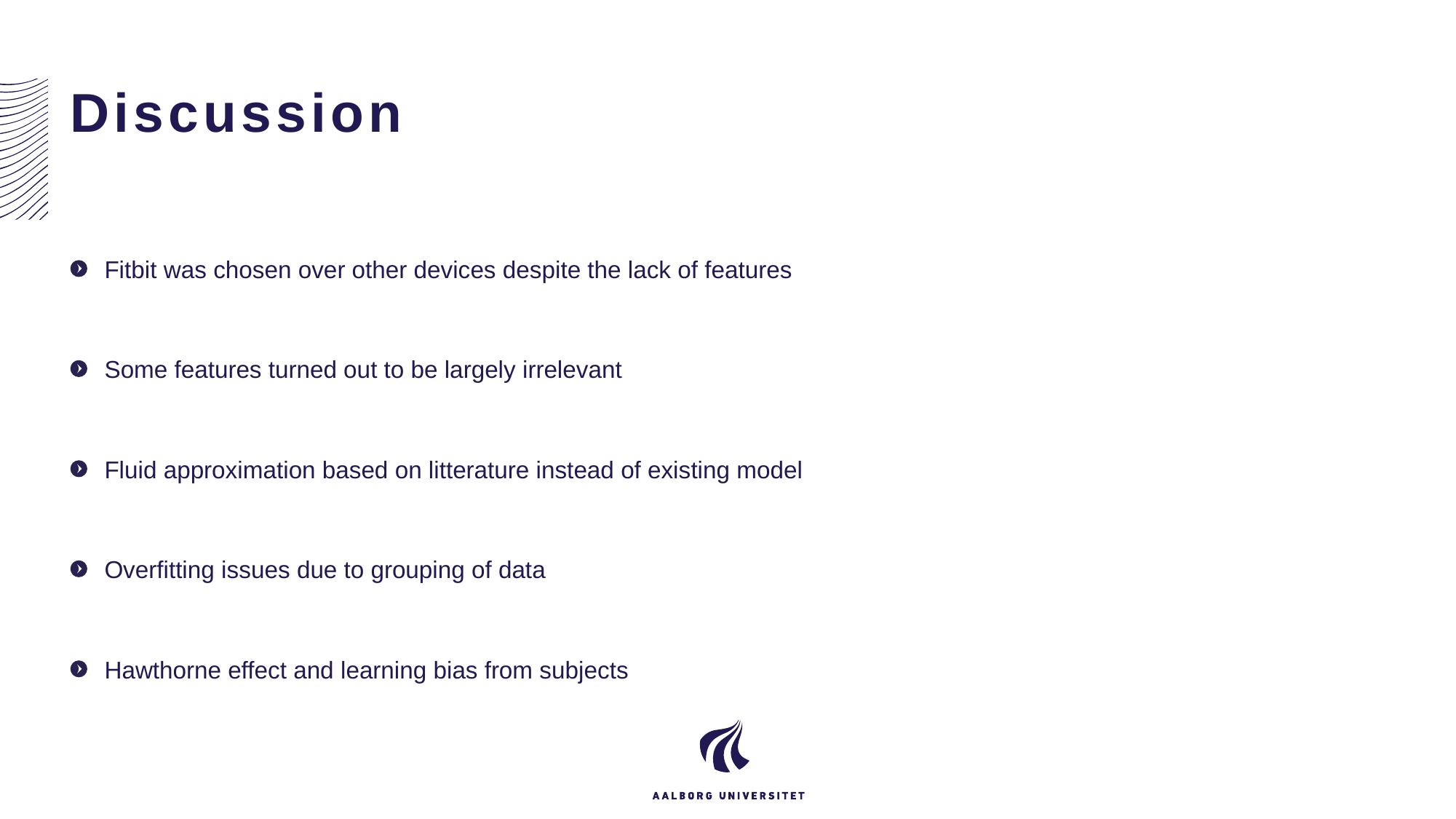

# Discussion
Fitbit was chosen over other devices despite the lack of features

Some features turned out to be largely irrelevant

Fluid approximation based on litterature instead of existing model

Overfitting issues due to grouping of data

Hawthorne effect and learning bias from subjects